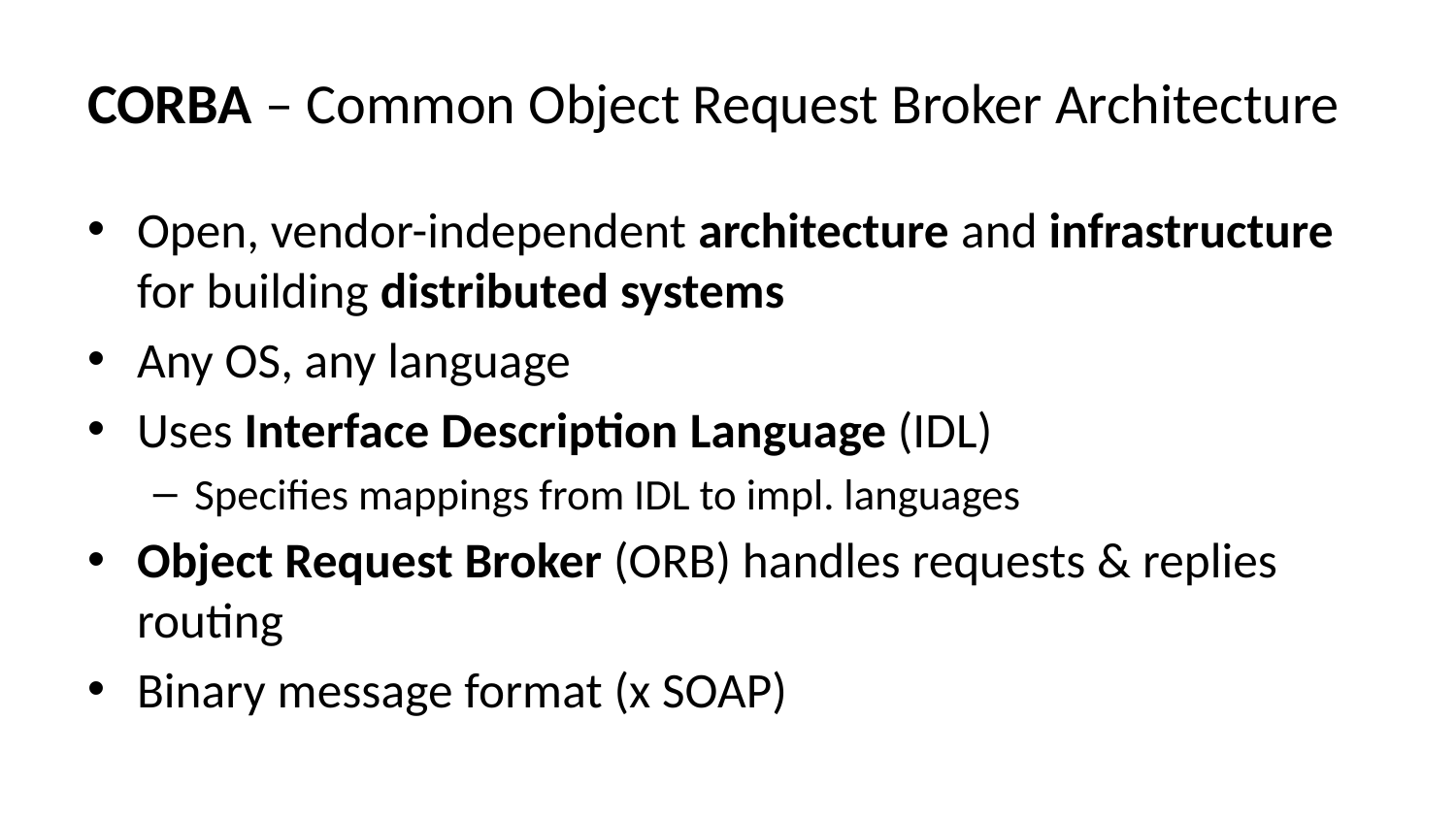

# CORBA – Common Object Request Broker Architecture
Open, vendor-independent architecture and infrastructure for building distributed systems
Any OS, any language
Uses Interface Description Language (IDL)
Specifies mappings from IDL to impl. languages
Object Request Broker (ORB) handles requests & replies routing
Binary message format (x SOAP)